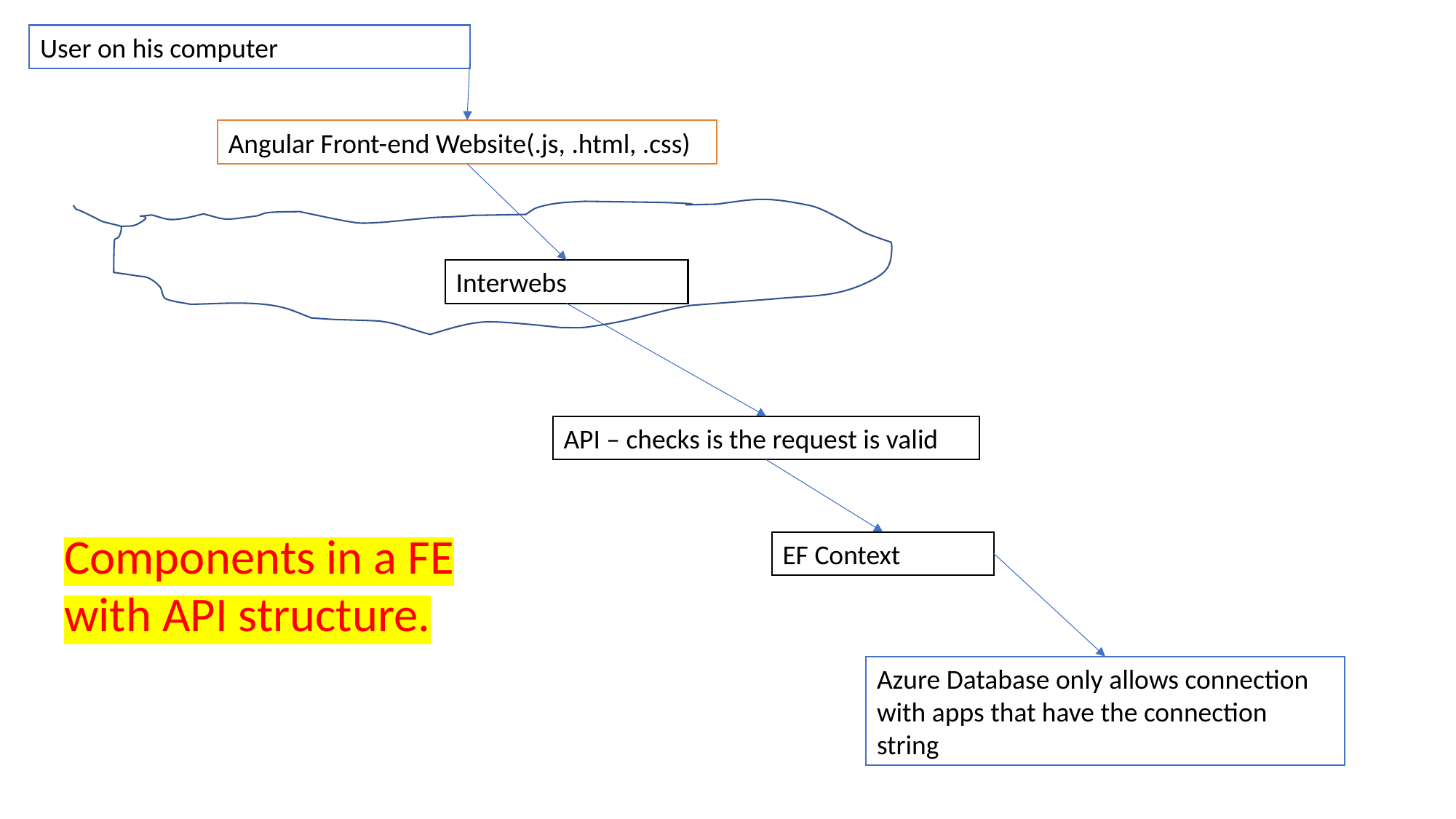

User on his computer
Angular Front-end Website(.js, .html, .css)

Interwebs
API – checks is the request is valid
Components in a FE with API structure.
EF Context
Azure Database only allows connection with apps that have the connection string